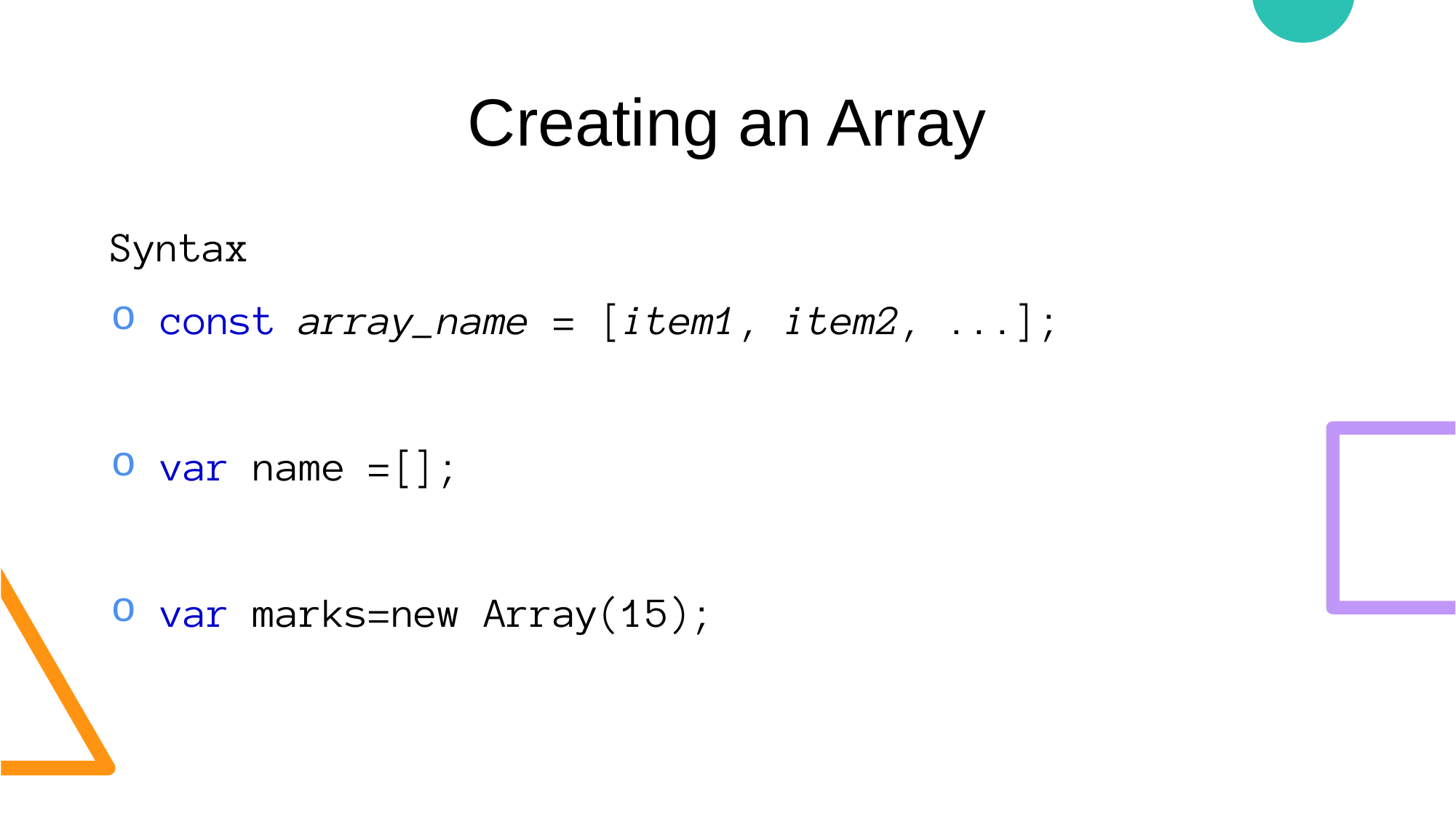

# Creating an Array
Syntax
 const array_name = [item1, item2, ...];

 var name =[];

 var marks=new Array(15);